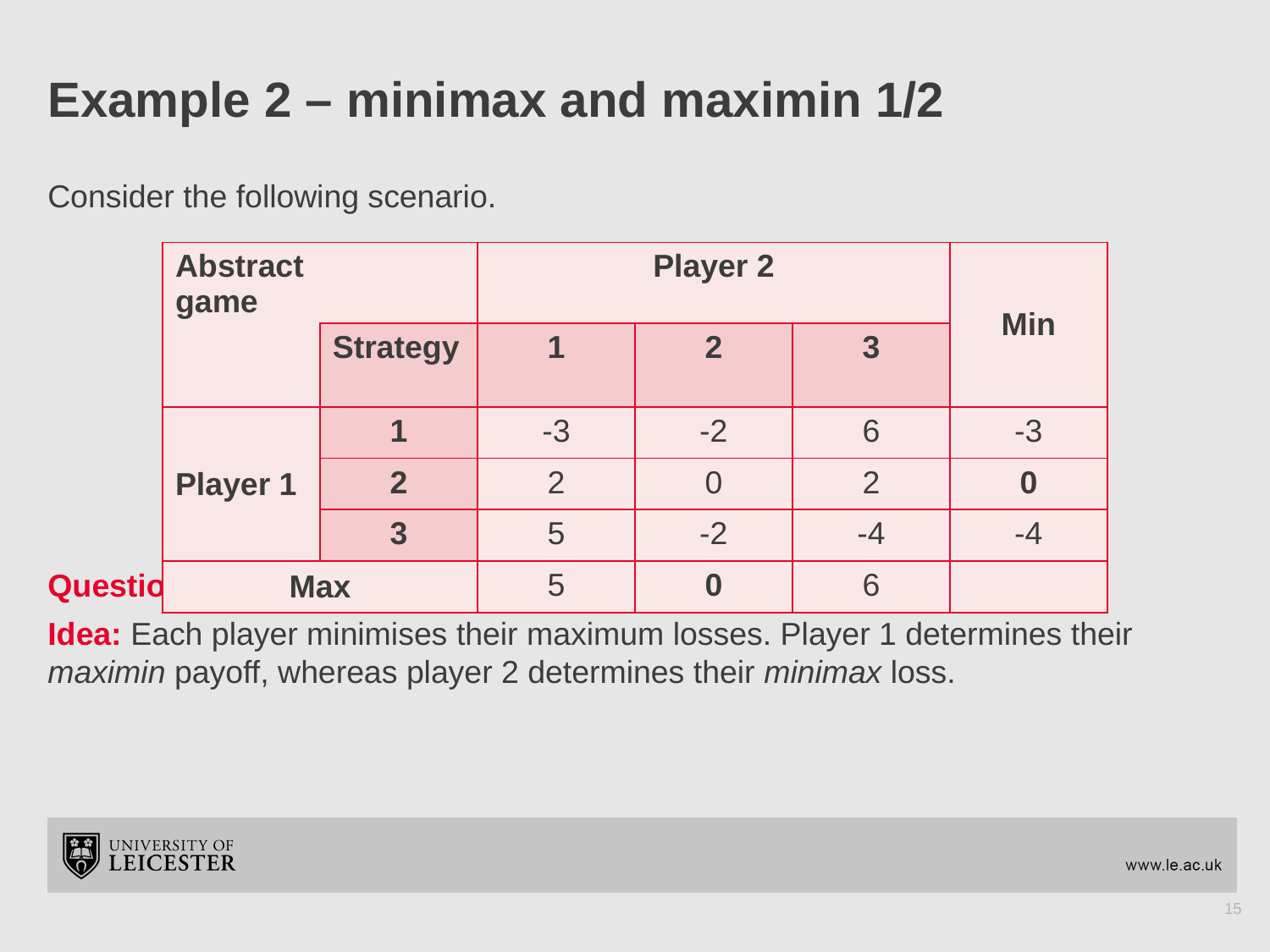

# Example 2 – minimax and maximin 1/2
Consider the following scenario.

Question: Which strategy should each player select?
Idea: Each player minimises their maximum losses. Player 1 determines their maximin payoff, whereas player 2 determines their minimax loss.
| Abstract game |  | Player 2 |  |  | Min |
| --- | --- | --- | --- | --- | --- |
|  | Strategy | 1 | 2 | 3 | Min |
| Player 1 | 1 | -3 | -2 | 6 | -3 |
|  | 2 | 2 | 0 | 2 | 0 |
|  | 3 | 5 | -2 | -4 | -4 |
| Max | Max | 5 | 0 | 6 |  |
15